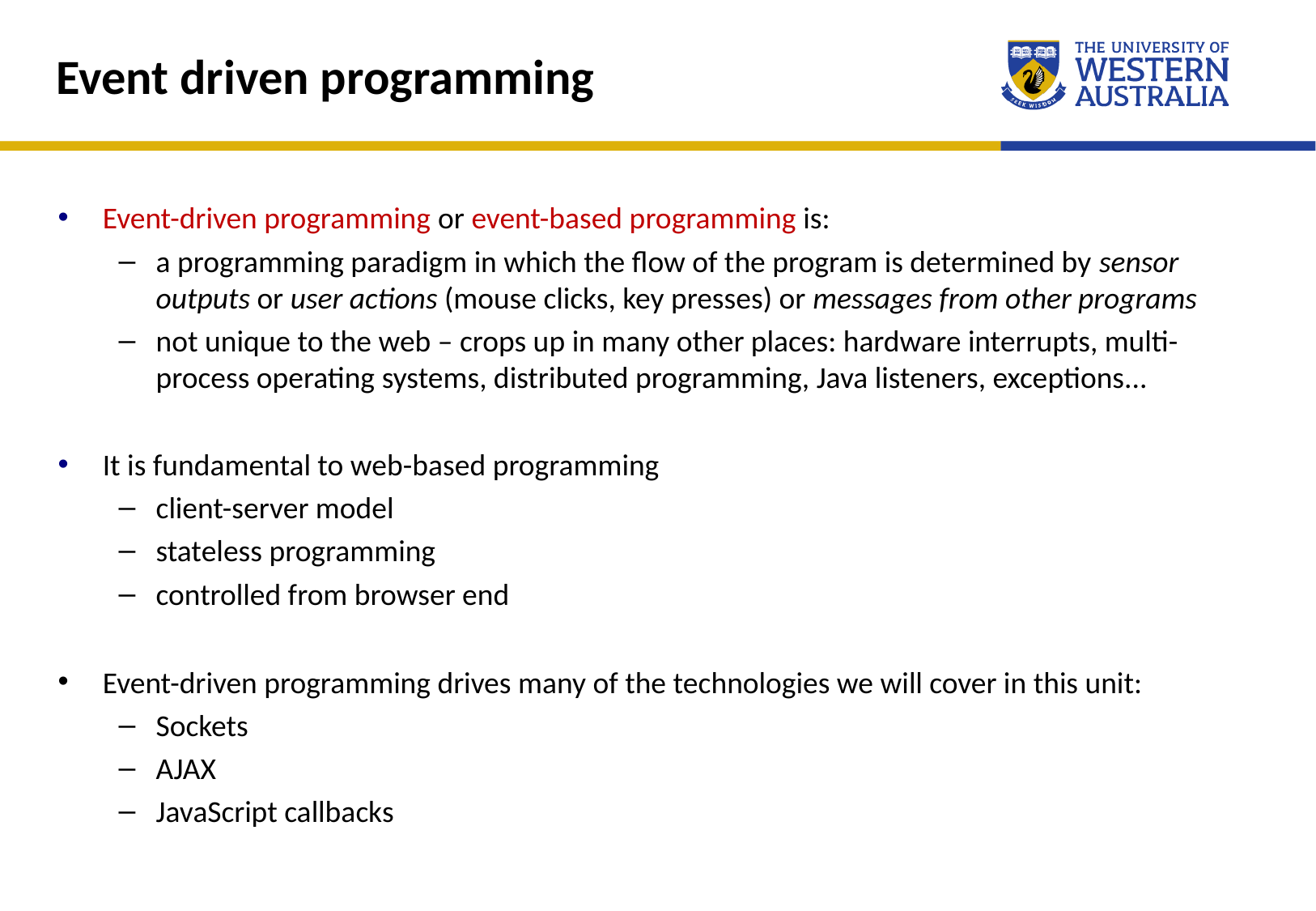

Event driven programmingc
Event-driven programming or event-based programming is:
a programming paradigm in which the flow of the program is determined by sensor outputs or user actions (mouse clicks, key presses) or messages from other programs
not unique to the web – crops up in many other places: hardware interrupts, multi-process operating systems, distributed programming, Java listeners, exceptions...

It is fundamental to web-based programming
client-server model
stateless programming
controlled from browser end

Event-driven programming drives many of the technologies we will cover in this unit:
Sockets
AJAX
JavaScript callbacks